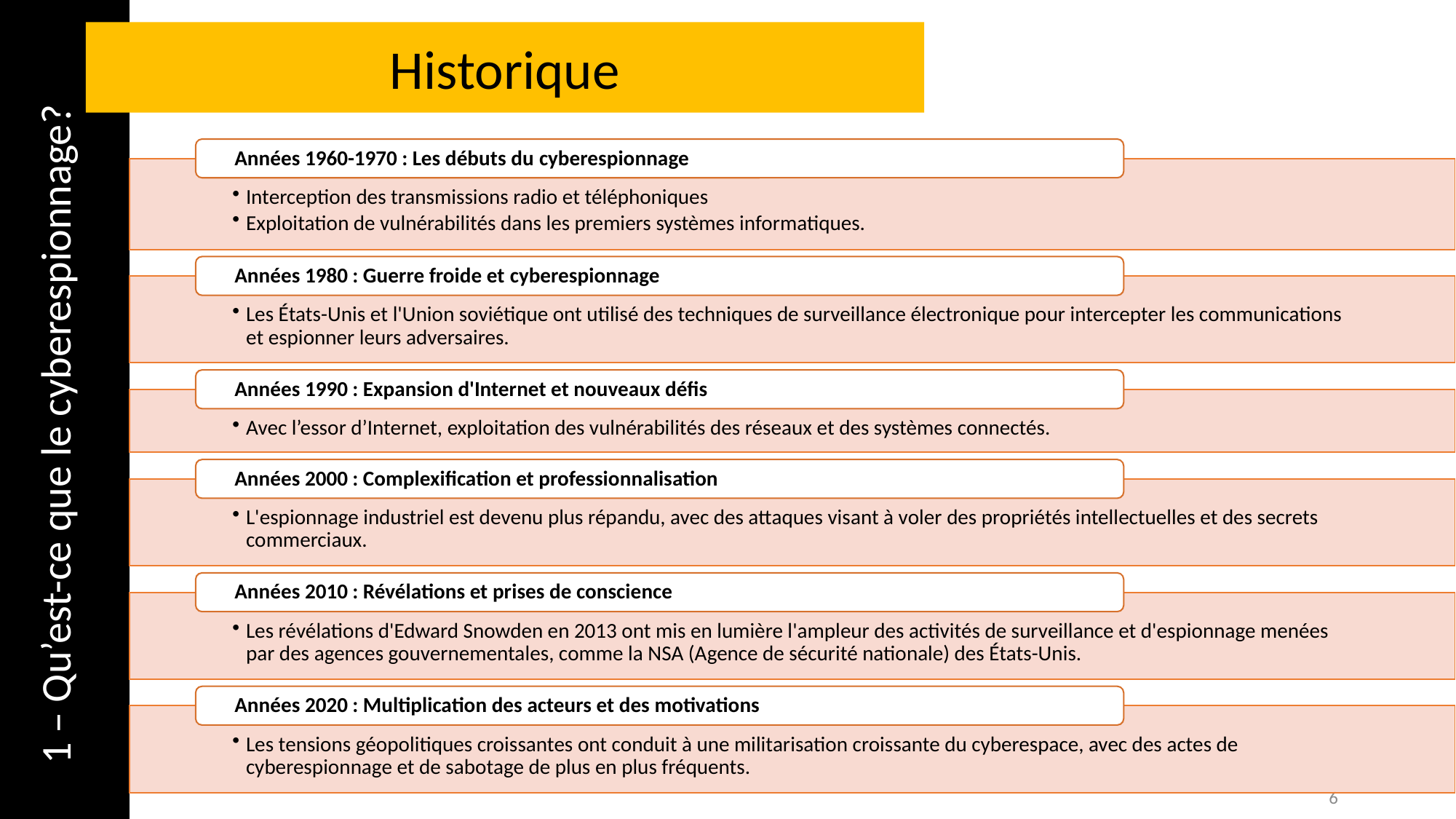

Historique
Interception des transmissions radio et téléphoniques
Exploitation de vulnérabilités dans les premiers systèmes informatiques.
Années 1960-1970 : Les débuts du cyberespionnage
Les États-Unis et l'Union soviétique ont utilisé des techniques de surveillance électronique pour intercepter les communications et espionner leurs adversaires.
Années 1980 : Guerre froide et cyberespionnage
Avec l’essor d’Internet, exploitation des vulnérabilités des réseaux et des systèmes connectés.
Années 1990 : Expansion d'Internet et nouveaux défis
L'espionnage industriel est devenu plus répandu, avec des attaques visant à voler des propriétés intellectuelles et des secrets commerciaux.
Années 2000 : Complexification et professionnalisation
Les révélations d'Edward Snowden en 2013 ont mis en lumière l'ampleur des activités de surveillance et d'espionnage menées par des agences gouvernementales, comme la NSA (Agence de sécurité nationale) des États-Unis.
Années 2010 : Révélations et prises de conscience
Les tensions géopolitiques croissantes ont conduit à une militarisation croissante du cyberespace, avec des actes de cyberespionnage et de sabotage de plus en plus fréquents.
Années 2020 : Multiplication des acteurs et des motivations
1 – Qu’est-ce que le cyberespionnage?
6